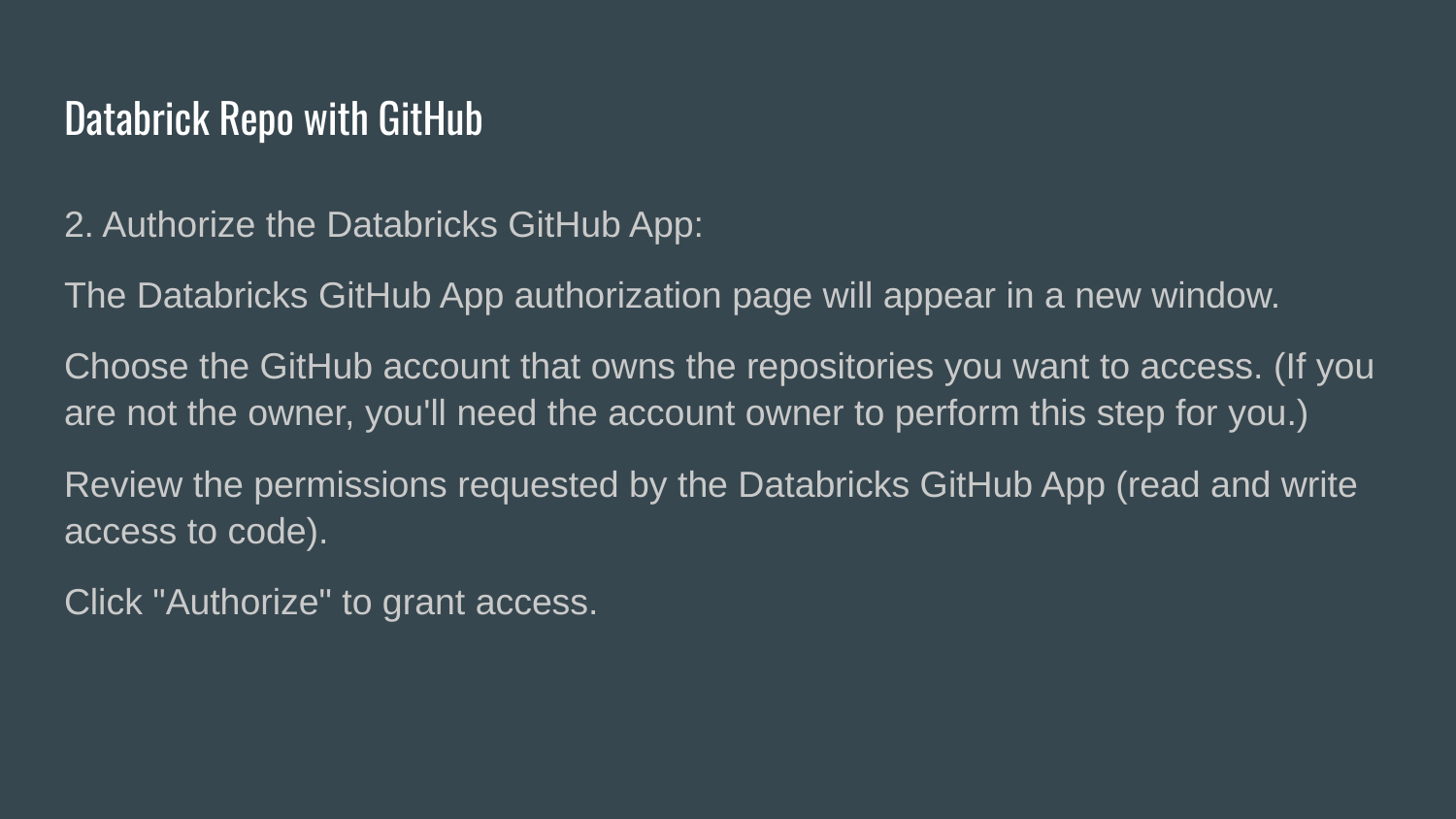

# Databrick Repo with GitHub
2. Authorize the Databricks GitHub App:
The Databricks GitHub App authorization page will appear in a new window.
Choose the GitHub account that owns the repositories you want to access. (If you are not the owner, you'll need the account owner to perform this step for you.)
Review the permissions requested by the Databricks GitHub App (read and write access to code).
Click "Authorize" to grant access.